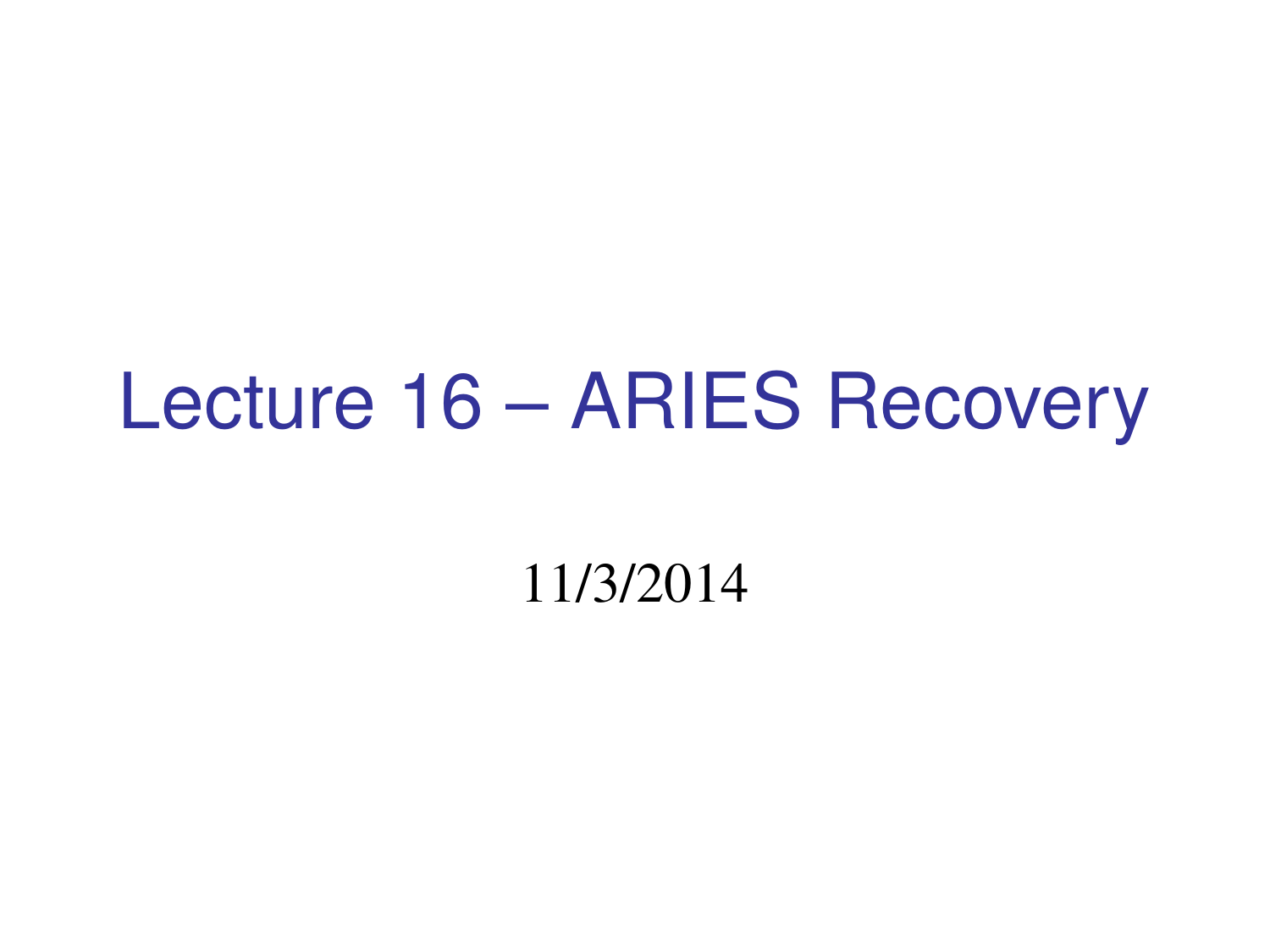

# Lecture 16 – ARIES Recovery
11/3/2014